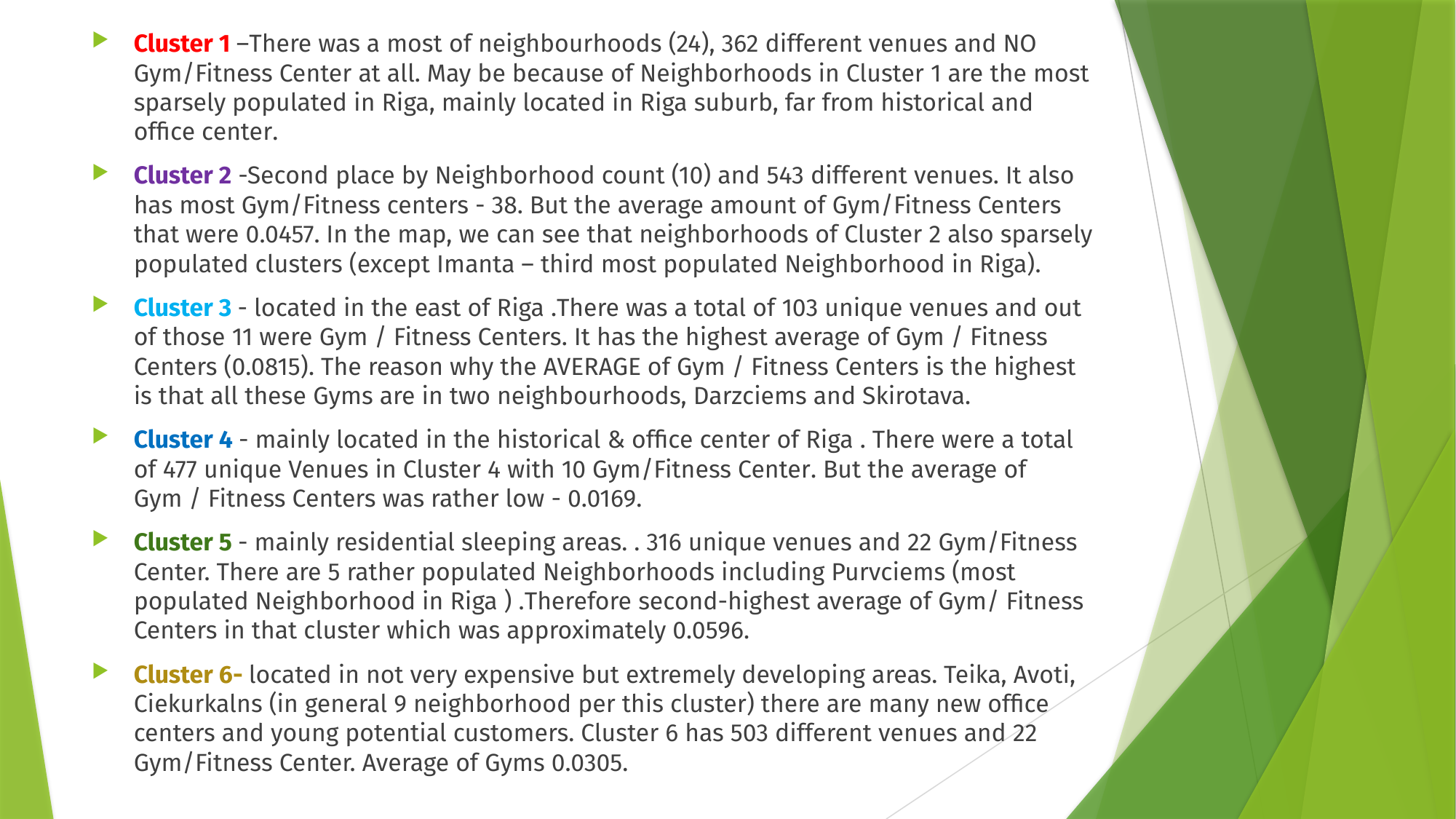

Cluster 1 –There was a most of neighbourhoods (24), 362 different venues and NO Gym/Fitness Center at all. May be because of Neighborhoods in Cluster 1 are the most sparsely populated in Riga, mainly located in Riga suburb, far from historical and office center.
Cluster 2 -Second place by Neighborhood count (10) and 543 different venues. It also has most Gym/Fitness centers - 38. But the average amount of Gym/Fitness Centers that were 0.0457. In the map, we can see that neighborhoods of Cluster 2 also sparsely populated clusters (except Imanta – third most populated Neighborhood in Riga).
Cluster 3 - located in the east of Riga .There was a total of 103 unique venues and out of those 11 were Gym / Fitness Centers. It has the highest average of Gym / Fitness Centers (0.0815). The reason why the AVERAGE of Gym / Fitness Centers is the highest is that all these Gyms are in two neighbourhoods, Darzciems and Skirotava.
Cluster 4 - mainly located in the historical & office center of Riga . There were a total of 477 unique Venues in Cluster 4 with 10 Gym/Fitness Center. But the average of Gym / Fitness Centers was rather low - 0.0169.
Cluster 5 - mainly residential sleeping areas. . 316 unique venues and 22 Gym/Fitness Center. There are 5 rather populated Neighborhoods including Purvciems (most populated Neighborhood in Riga ) .Therefore second-highest average of Gym/ Fitness Centers in that cluster which was approximately 0.0596.
Cluster 6- located in not very expensive but extremely developing areas. Teika, Avoti, Ciekurkalns (in general 9 neighborhood per this cluster) there are many new office centers and young potential customers. Cluster 6 has 503 different venues and 22 Gym/Fitness Center. Average of Gyms 0.0305.